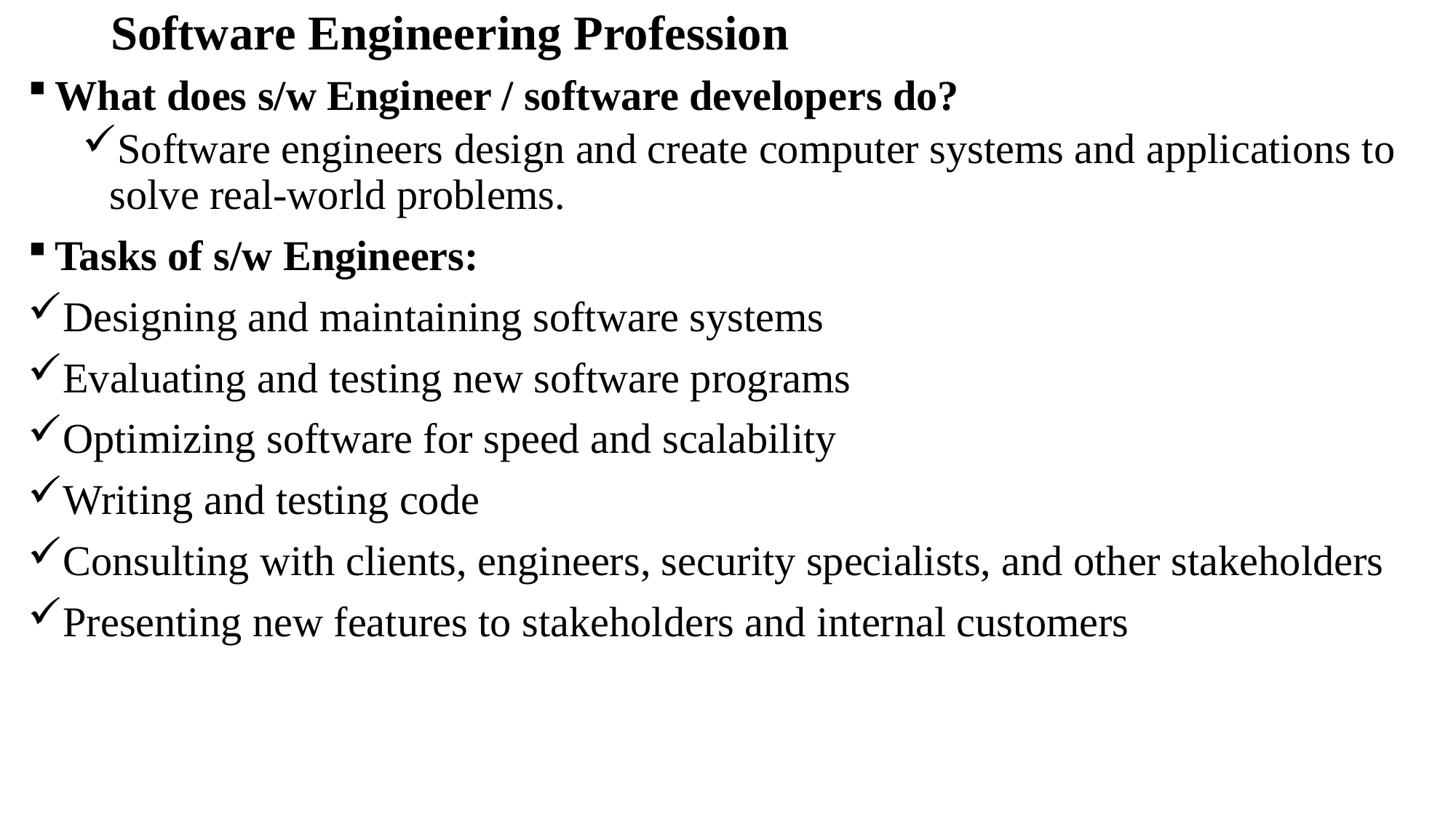

# Software Engineering Profession
What does s/w Engineer / software developers do?
Software engineers design and create computer systems and applications to solve real-world problems.
Tasks of s/w Engineers:
Designing and maintaining software systems
Evaluating and testing new software programs
Optimizing software for speed and scalability
Writing and testing code
Consulting with clients, engineers, security specialists, and other stakeholders
Presenting new features to stakeholders and internal customers